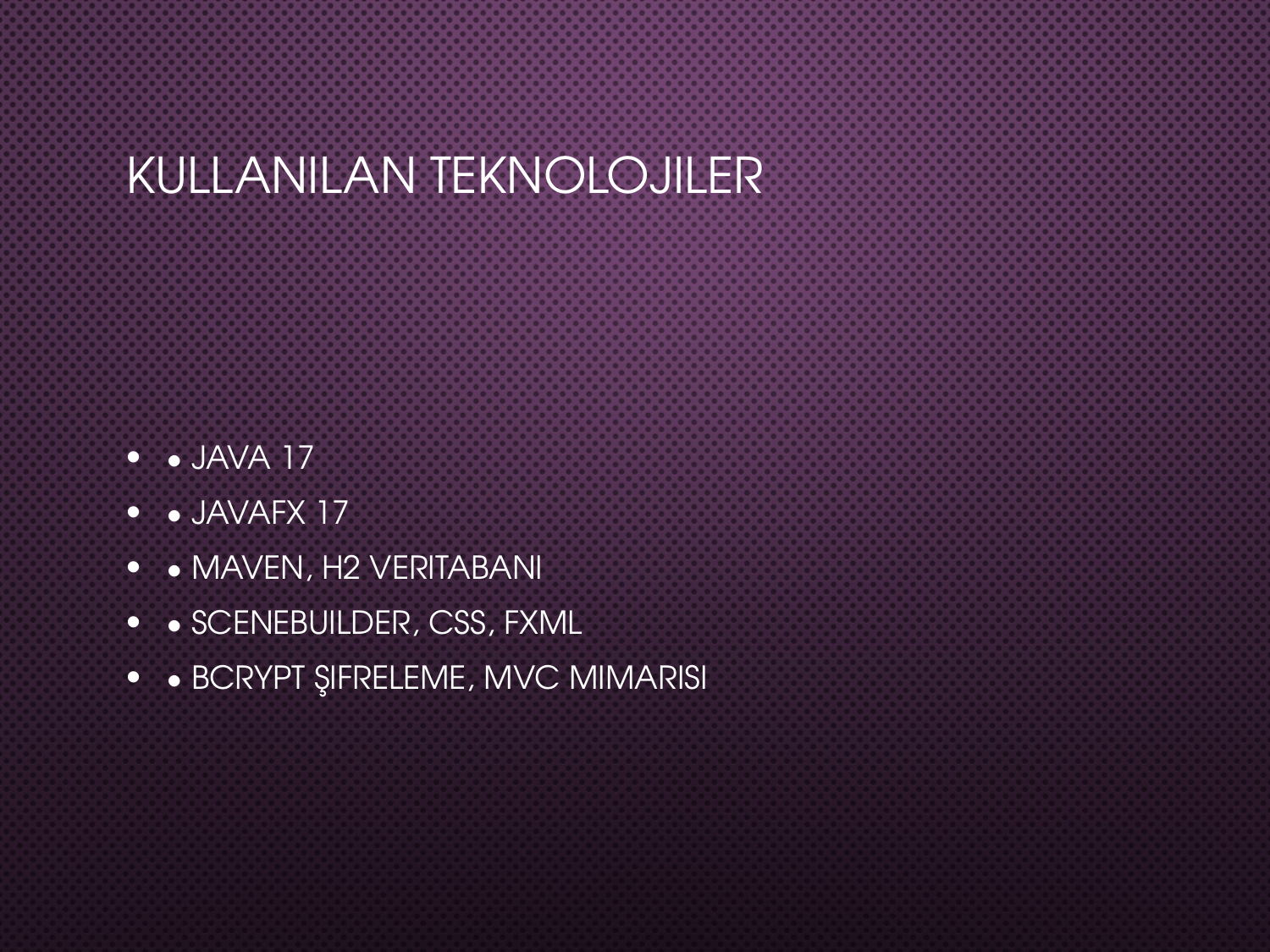

# Kullanılan Teknolojiler
• Java 17
• JavaFX 17
• Maven, H2 Veritabanı
• SceneBuilder, CSS, FXML
• BCrypt Şifreleme, MVC Mimarisi